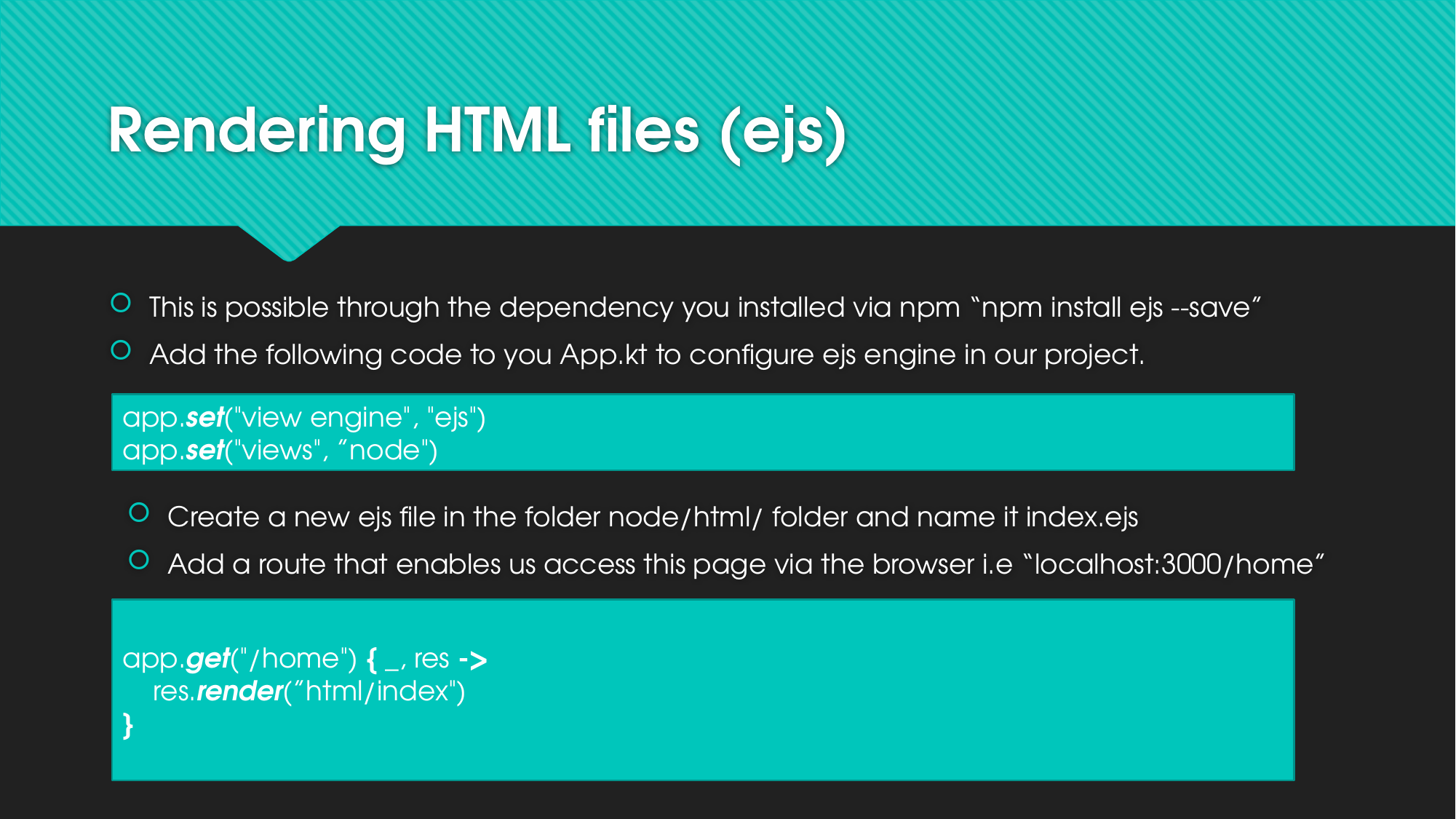

# Rendering HTML files (ejs)
This is possible through the dependency you installed via npm “npm install ejs --save”
Add the following code to you App.kt to configure ejs engine in our project.
app.set("view engine", "ejs")
app.set("views", ”node")
Create a new ejs file in the folder node/html/ folder and name it index.ejs
Add a route that enables us access this page via the browser i.e “localhost:3000/home”
app.get("/home") { _, res ->
    res.render(”html/index")
}